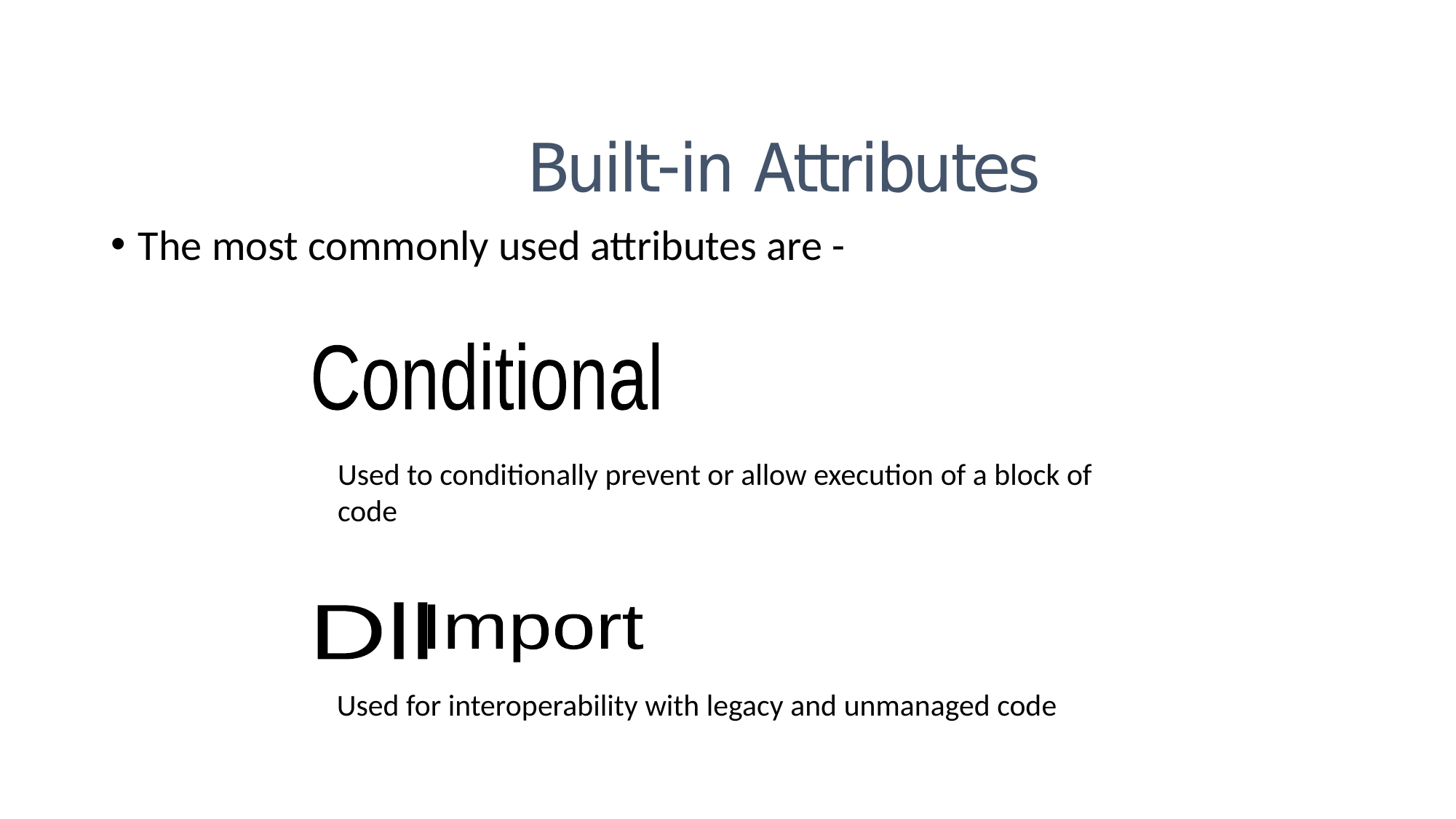

Built-in Attributes
The most commonly used attributes are -
Conditional
Used to conditionally prevent or allow execution of a block of
code
Dll
Import
Used for interoperability with legacy and unmanaged code